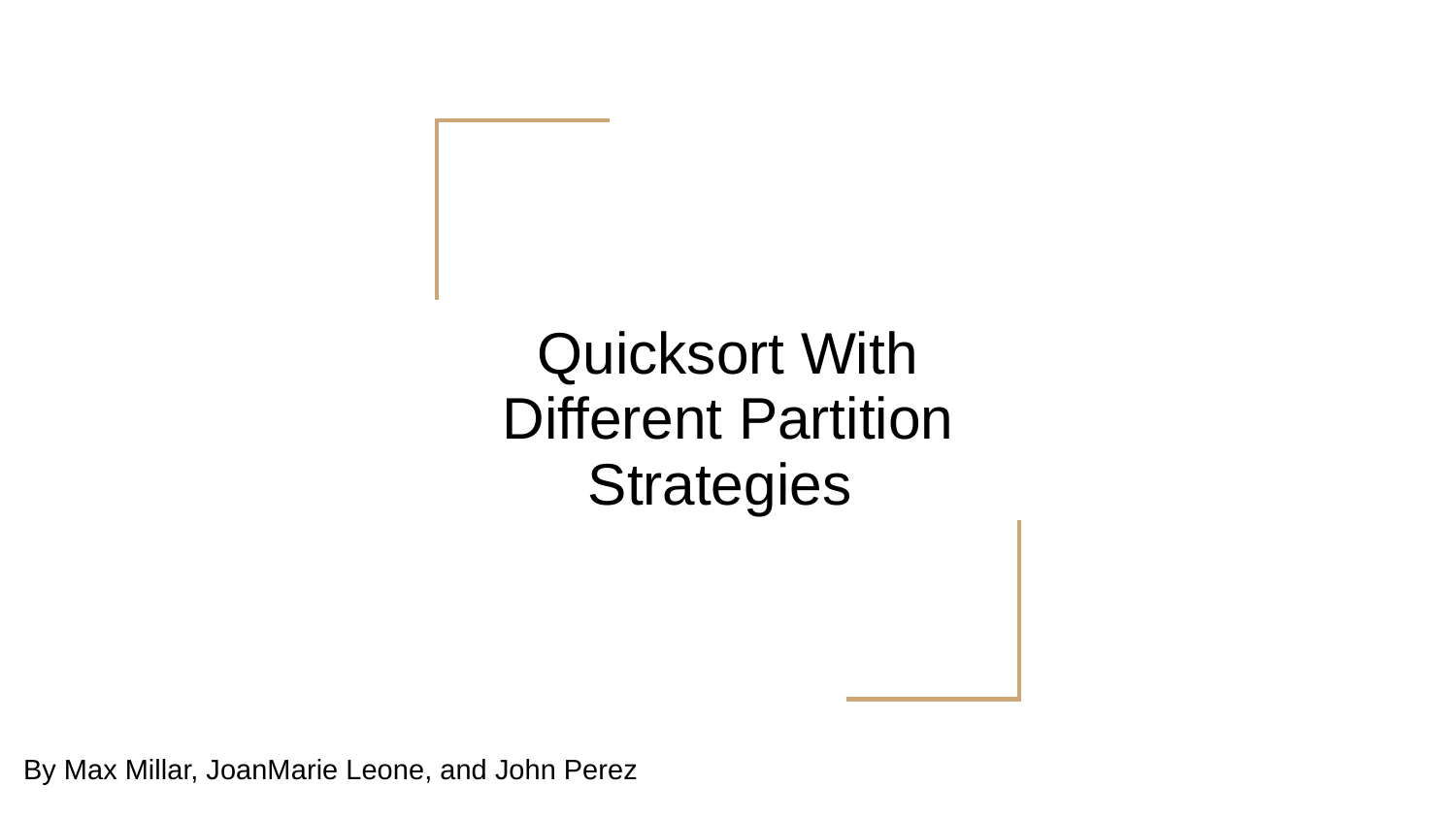

# Quicksort With Different Partition Strategies
By Max Millar, JoanMarie Leone, and John Perez